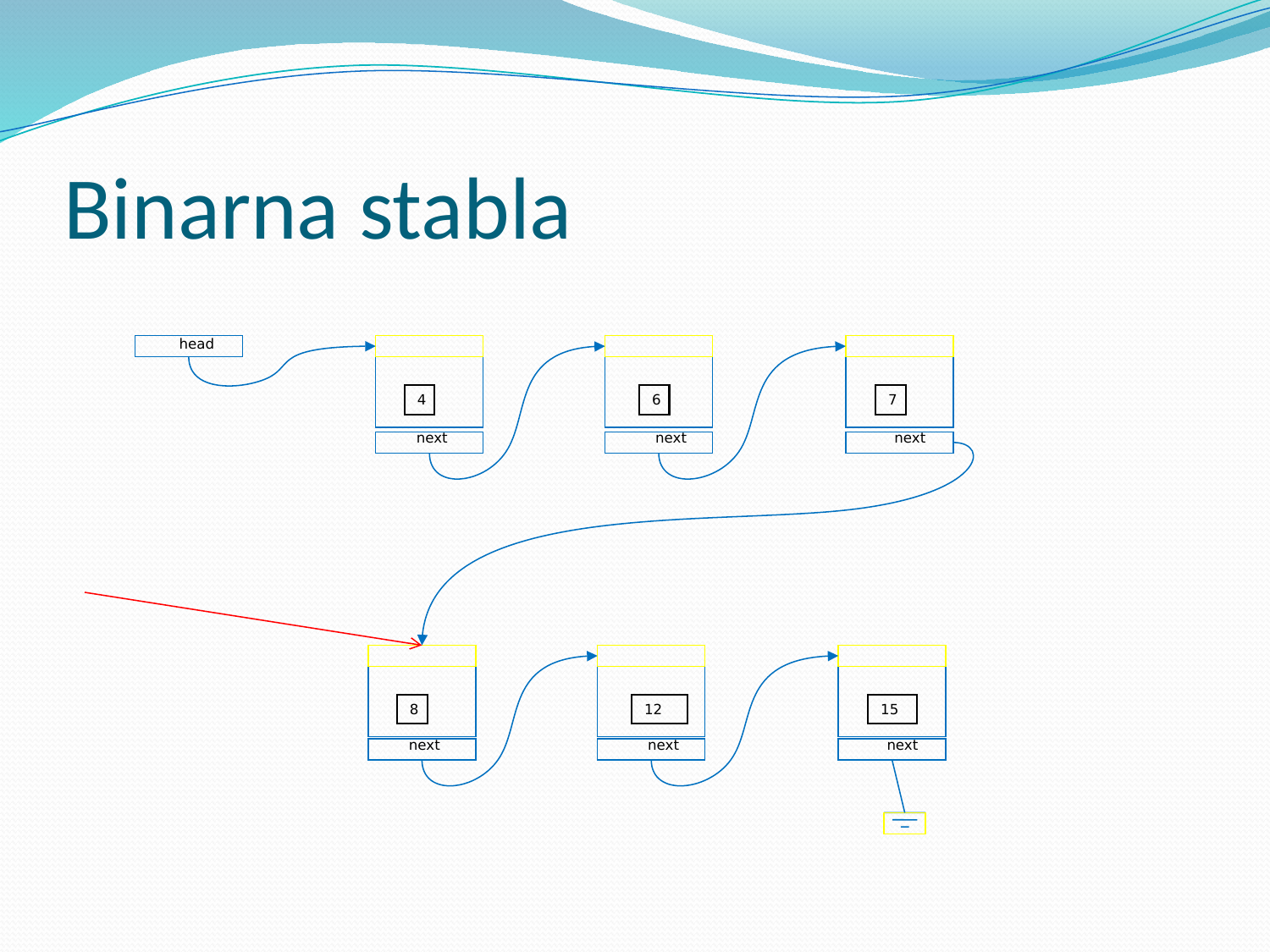

# Binarna stabla
head

4
6
7
next
next
next

8
12
15
next
next
next